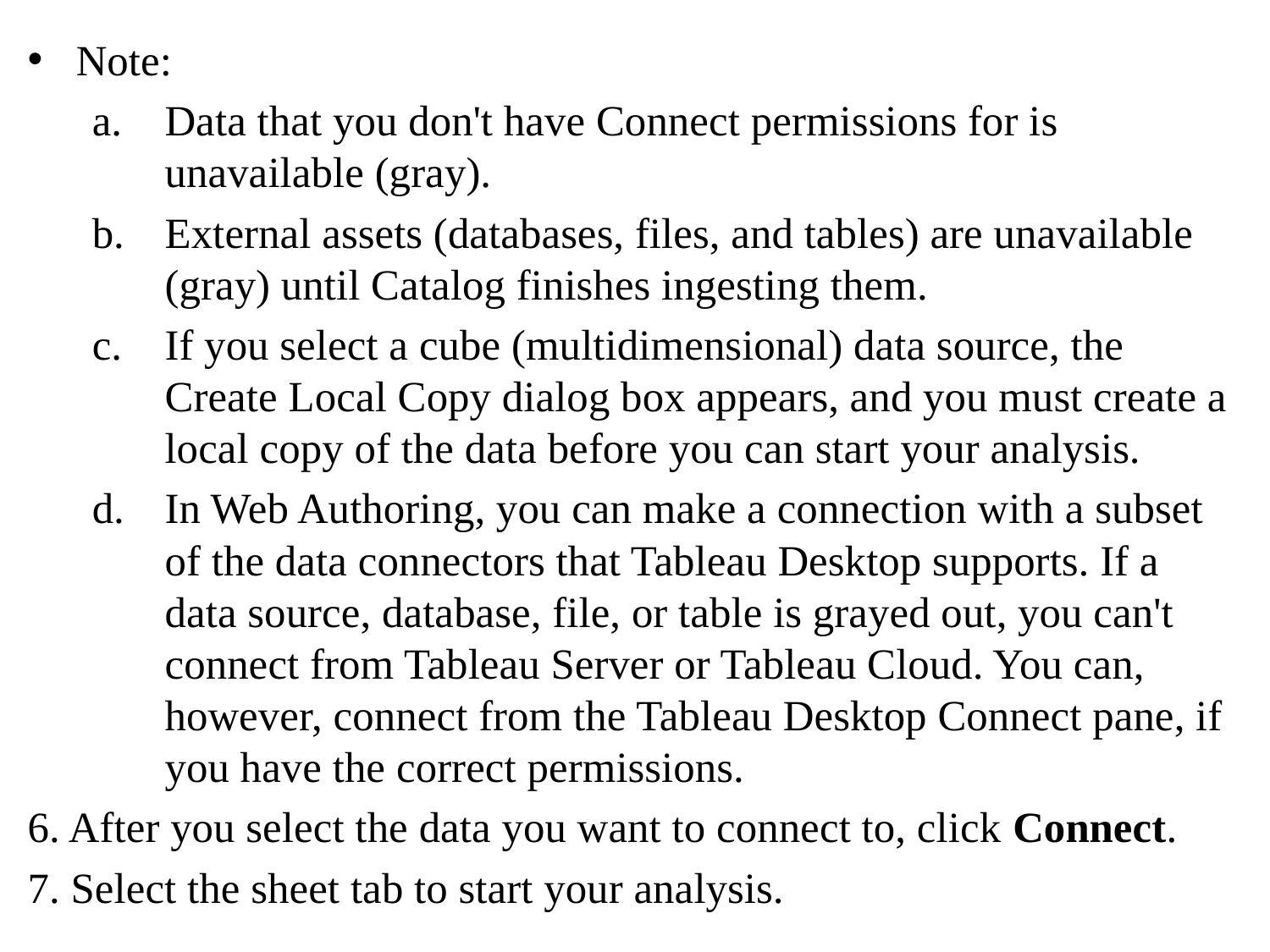

Note:
Data that you don't have Connect permissions for is unavailable (gray).
External assets (databases, files, and tables) are unavailable (gray) until Catalog finishes ingesting them.
If you select a cube (multidimensional) data source, the Create Local Copy dialog box appears, and you must create a local copy of the data before you can start your analysis.
In Web Authoring, you can make a connection with a subset of the data connectors that Tableau Desktop supports. If a data source, database, file, or table is grayed out, you can't connect from Tableau Server or Tableau Cloud. You can, however, connect from the Tableau Desktop Connect pane, if you have the correct permissions.
6. After you select the data you want to connect to, click Connect.
7. Select the sheet tab to start your analysis.